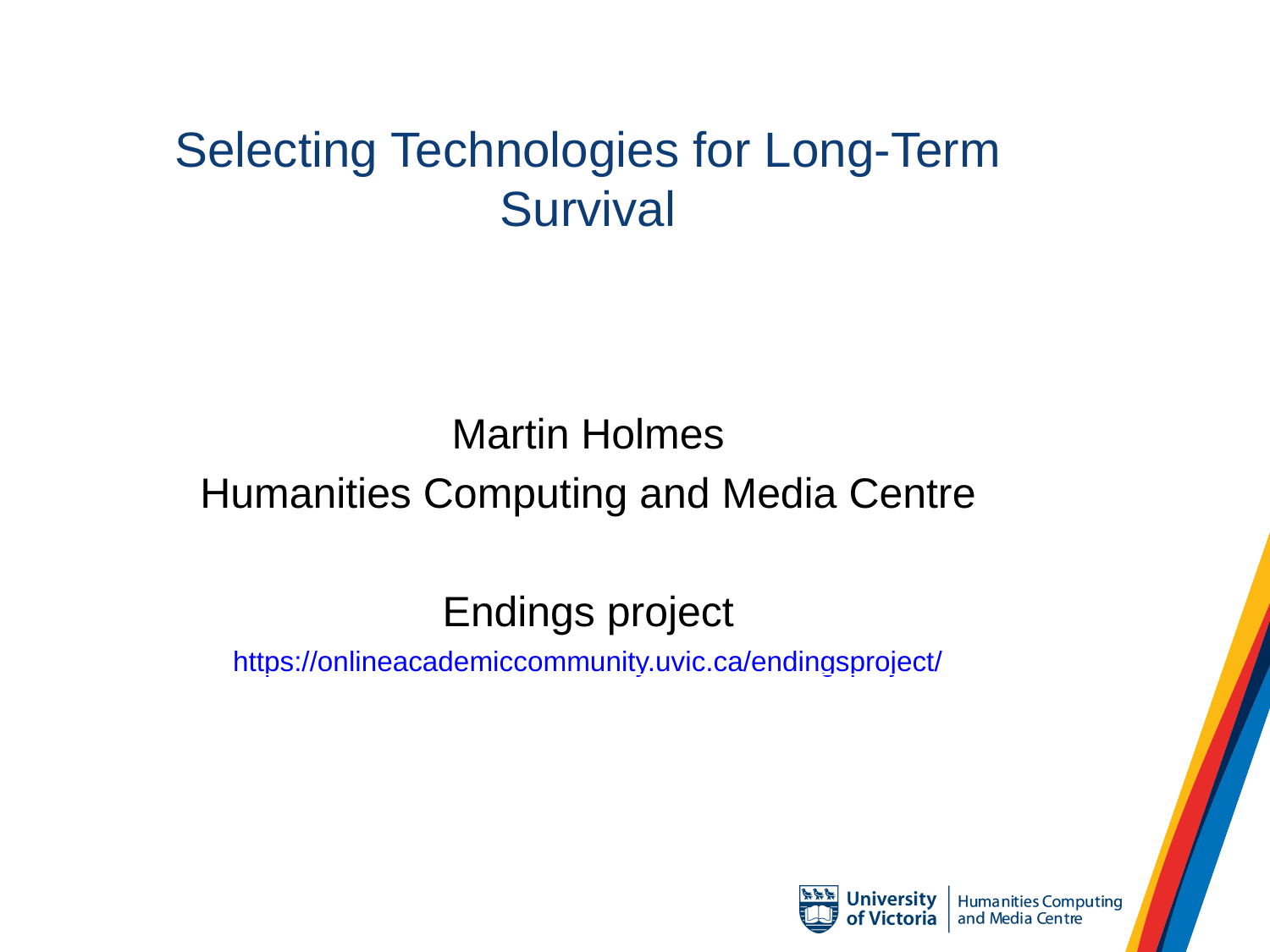

Selecting Technologies for Long-Term Survival

Martin Holmes
Humanities Computing and Media Centre

Endings project
https://onlineacademiccommunity.uvic.ca/endingsproject/